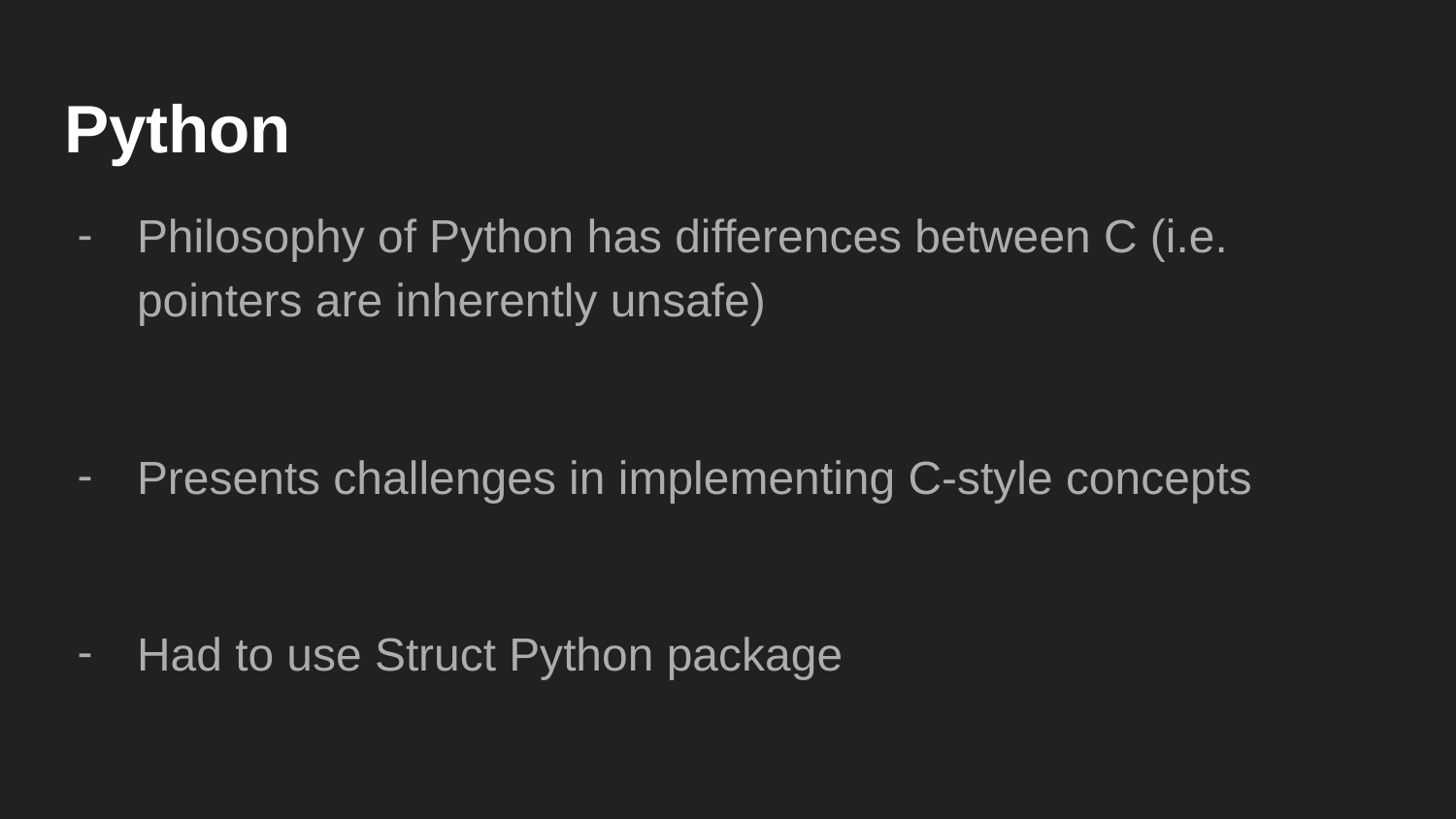

# Python
Philosophy of Python has differences between C (i.e. pointers are inherently unsafe)

Presents challenges in implementing C-style concepts

Had to use Struct Python package